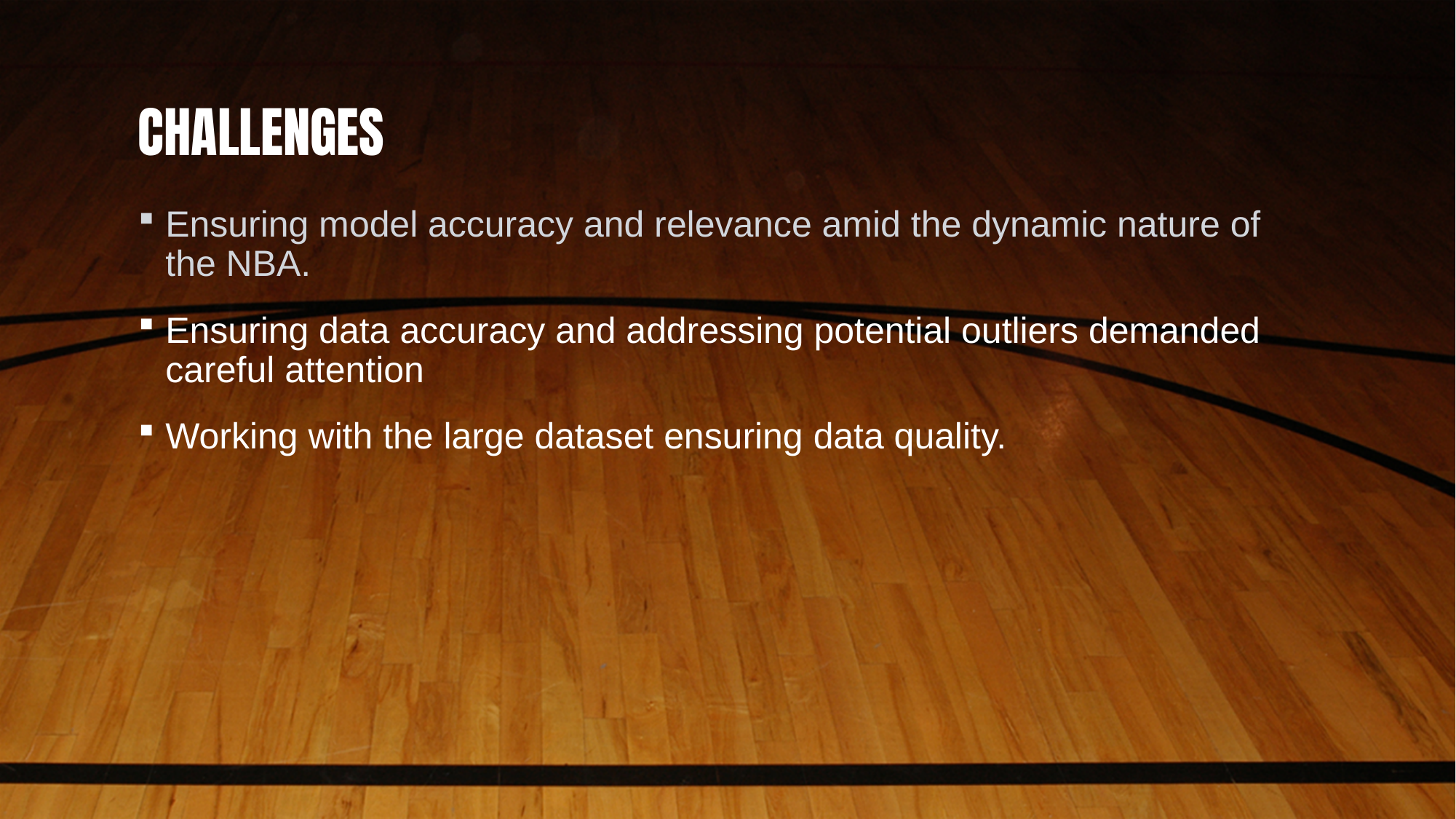

# CHALLENGES
Ensuring model accuracy and relevance amid the dynamic nature of the NBA.
Ensuring data accuracy and addressing potential outliers demanded careful attention
Working with the large dataset ensuring data quality.